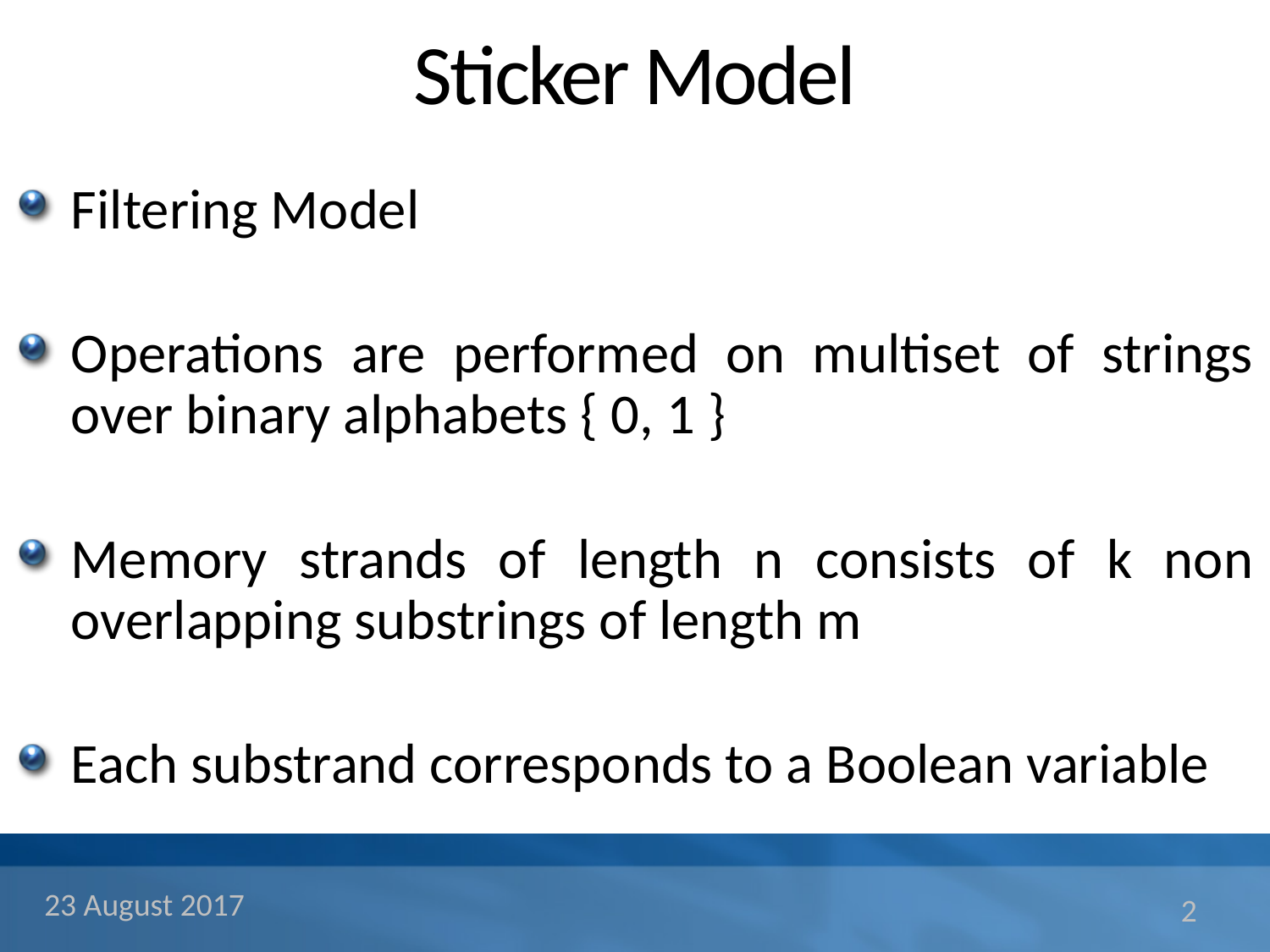

# Sticker Model
Filtering Model

Operations are performed on multiset of strings over binary alphabets { 0, 1 }

Memory strands of length n consists of k non overlapping substrings of length m

Each substrand corresponds to a Boolean variable